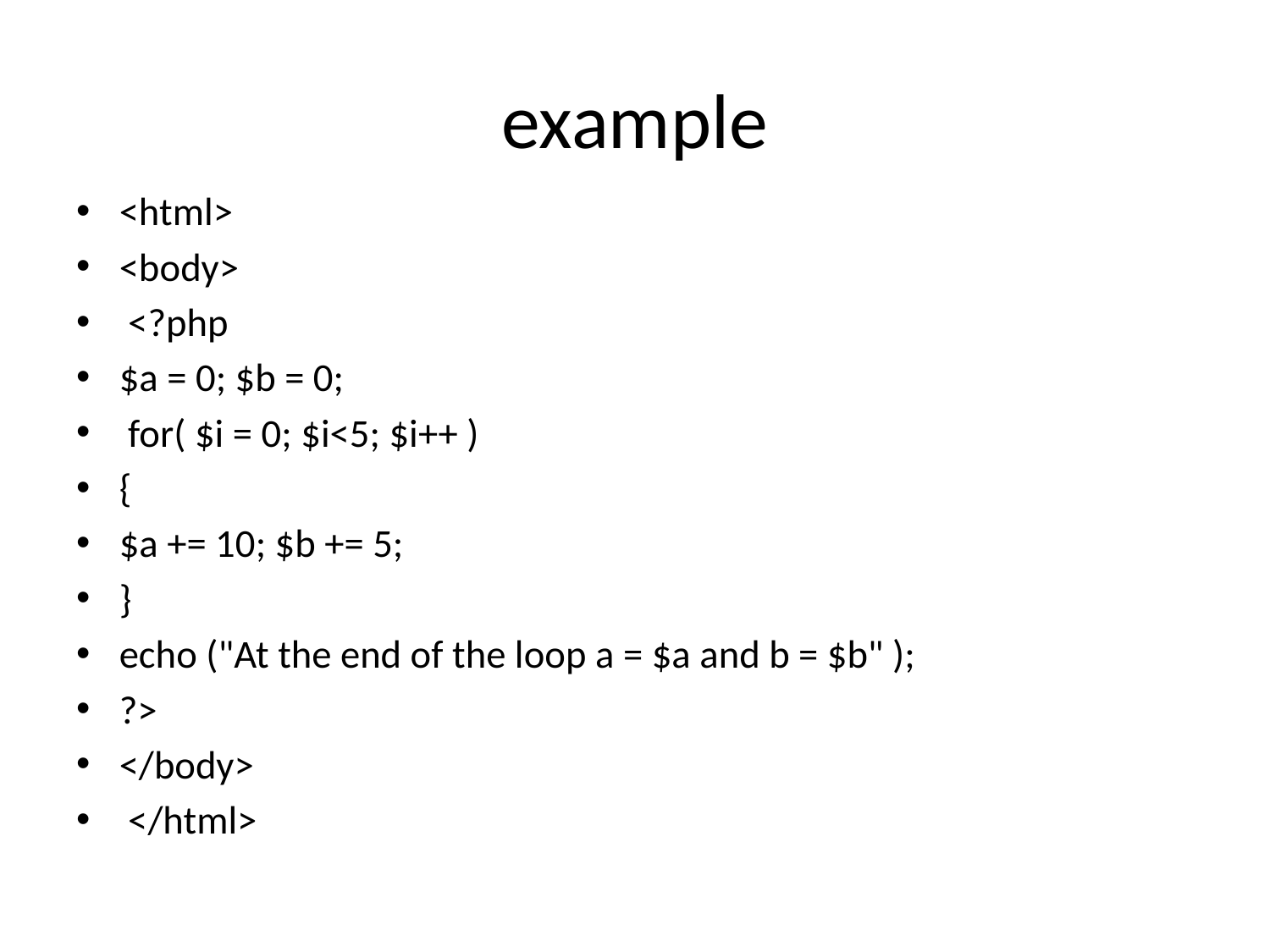

# example
<html>
<body>
 <?php
$a = 0; $b = 0;
 for( $i = 0; $i<5; $i++ )
{
$a += 10; $b += 5;
}
echo ("At the end of the loop a = $a and b = $b" );
?>
</body>
 </html>